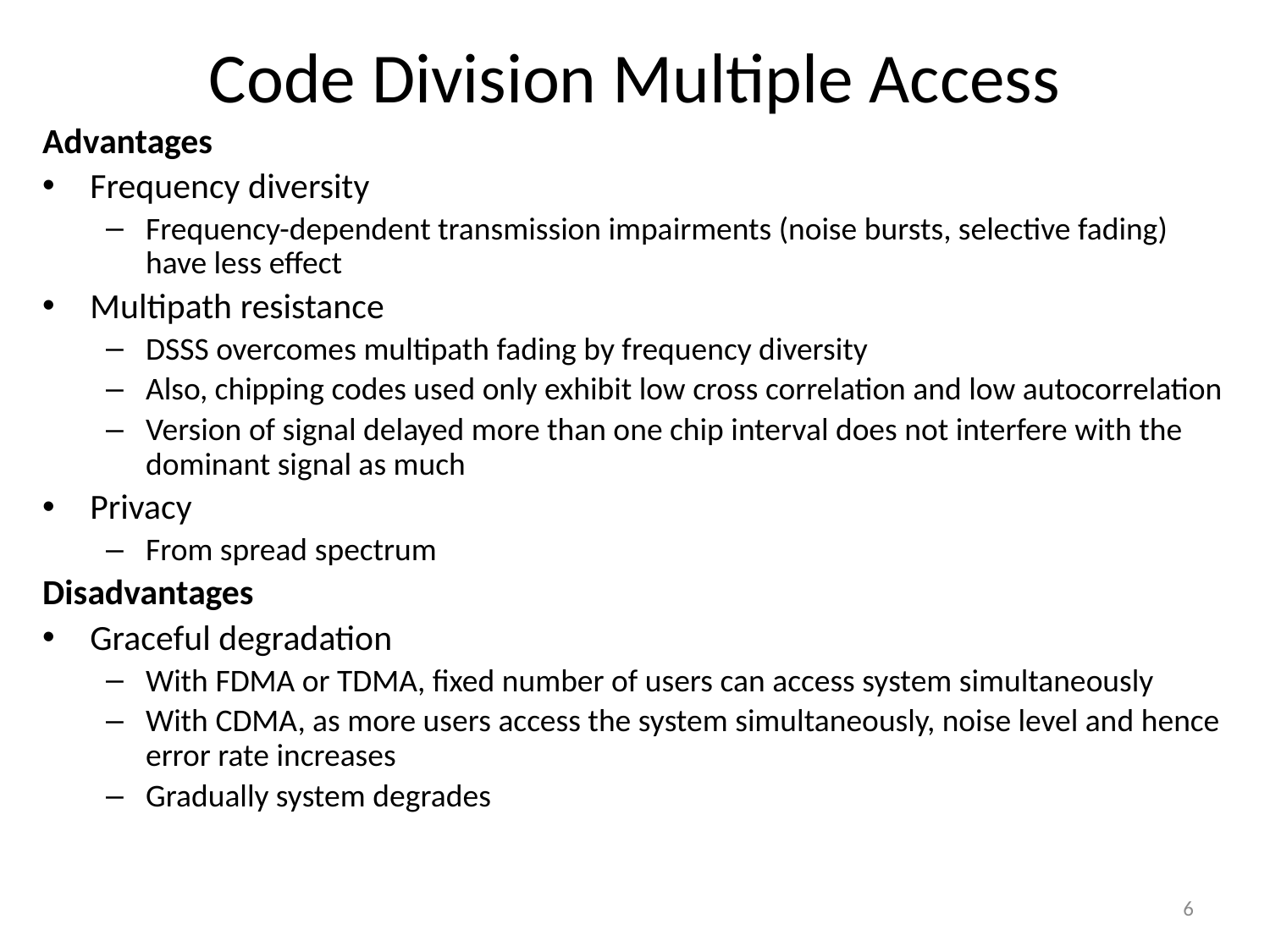

# Code Division Multiple Access
Advantages
Frequency diversity
Frequency-dependent transmission impairments (noise bursts, selective fading) have less effect
Multipath resistance
DSSS overcomes multipath fading by frequency diversity
Also, chipping codes used only exhibit low cross correlation and low autocorrelation
Version of signal delayed more than one chip interval does not interfere with the dominant signal as much
Privacy
From spread spectrum
Disadvantages
Graceful degradation
With FDMA or TDMA, fixed number of users can access system simultaneously
With CDMA, as more users access the system simultaneously, noise level and hence error rate increases
Gradually system degrades
6